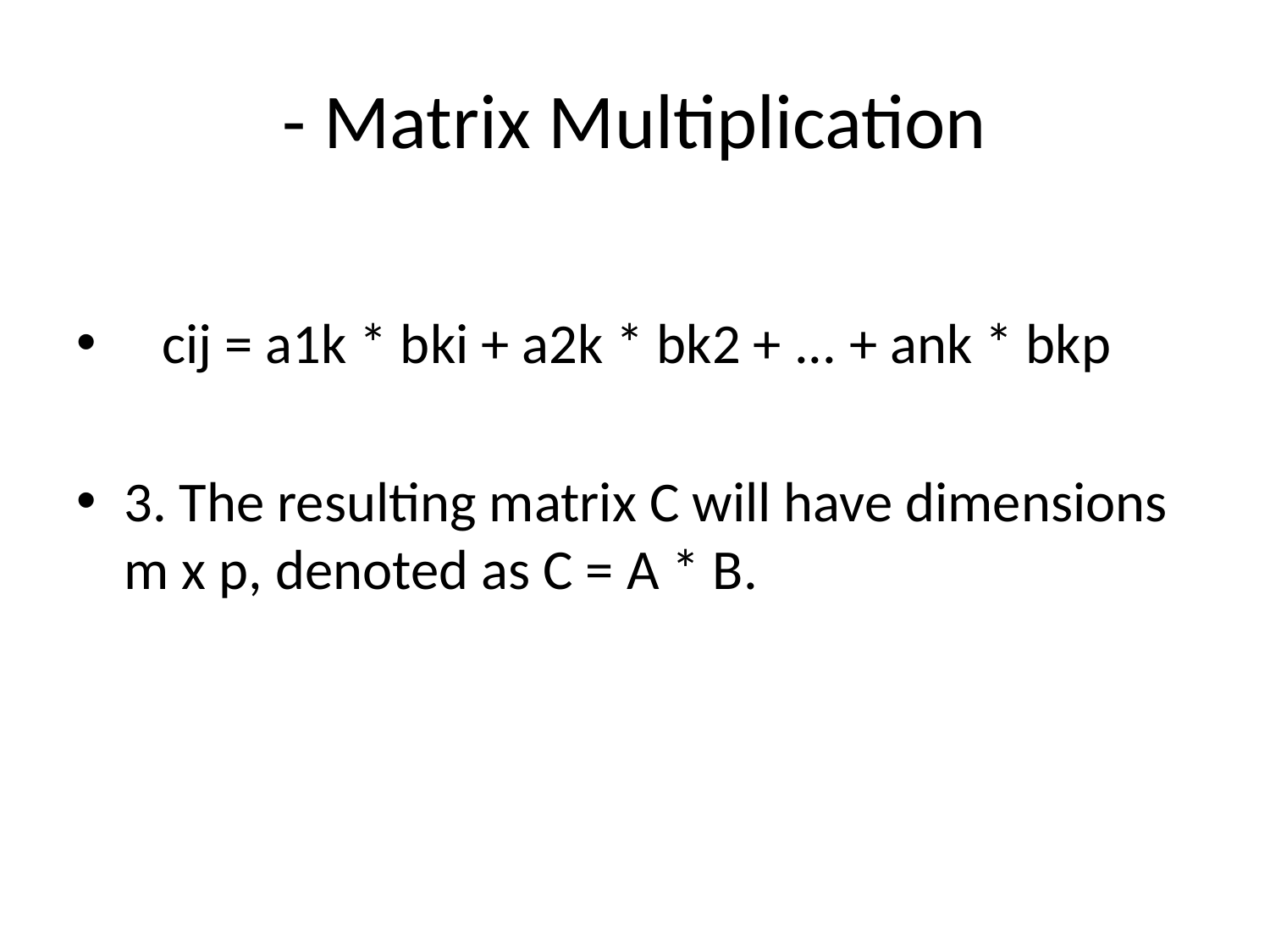

# - Matrix Multiplication

   cij = a1k * bki + a2k * bk2 + ... + ank * bkp

3. The resulting matrix C will have dimensions m x p, denoted as C = A * B.